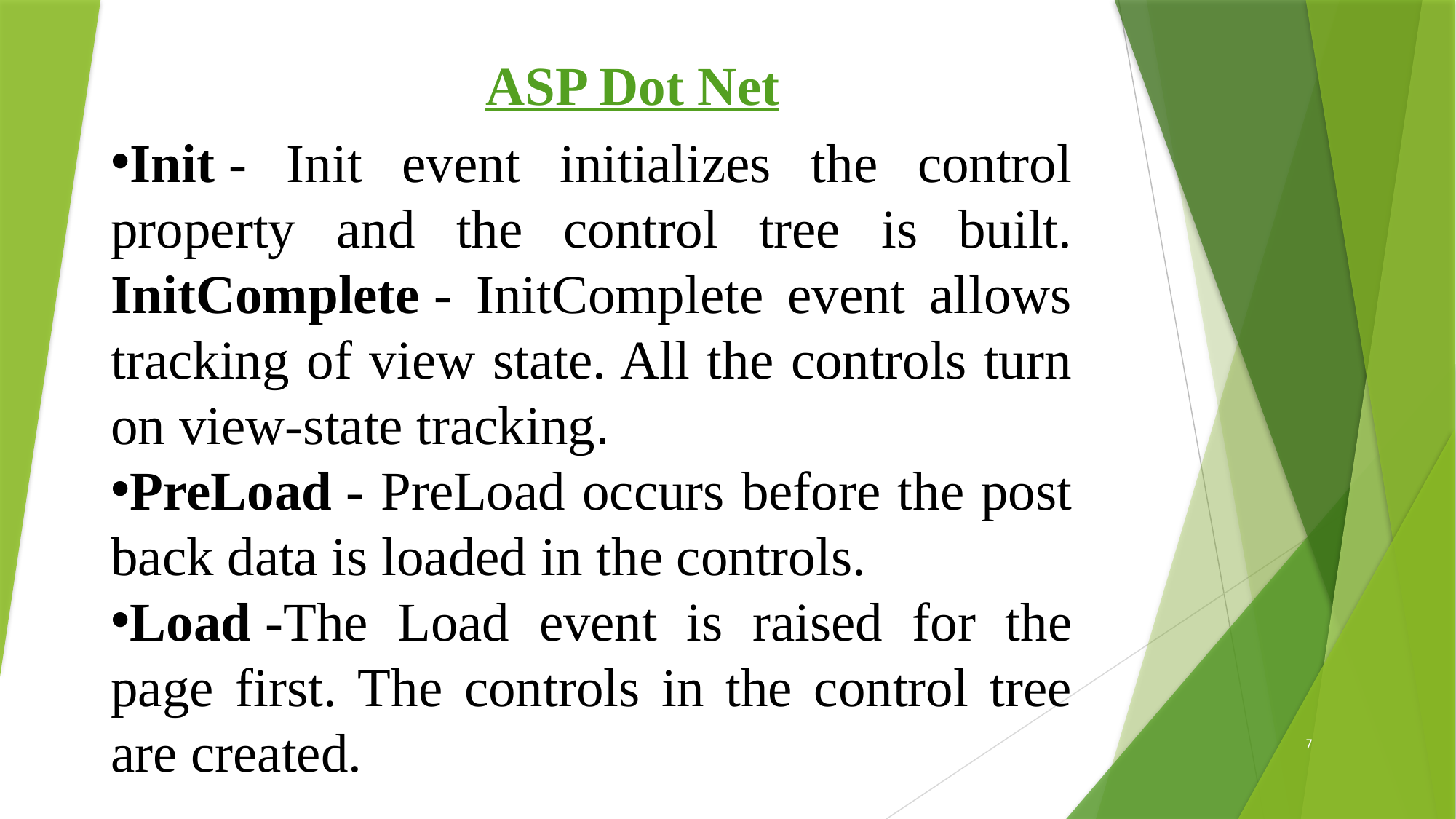

ASP Dot Net
Init - Init event initializes the control property and the control tree is built. InitComplete - InitComplete event allows tracking of view state. All the controls turn on view-state tracking.
PreLoad - PreLoad occurs before the post back data is loaded in the controls.
Load -The Load event is raised for the page first. The controls in the control tree are created.

7